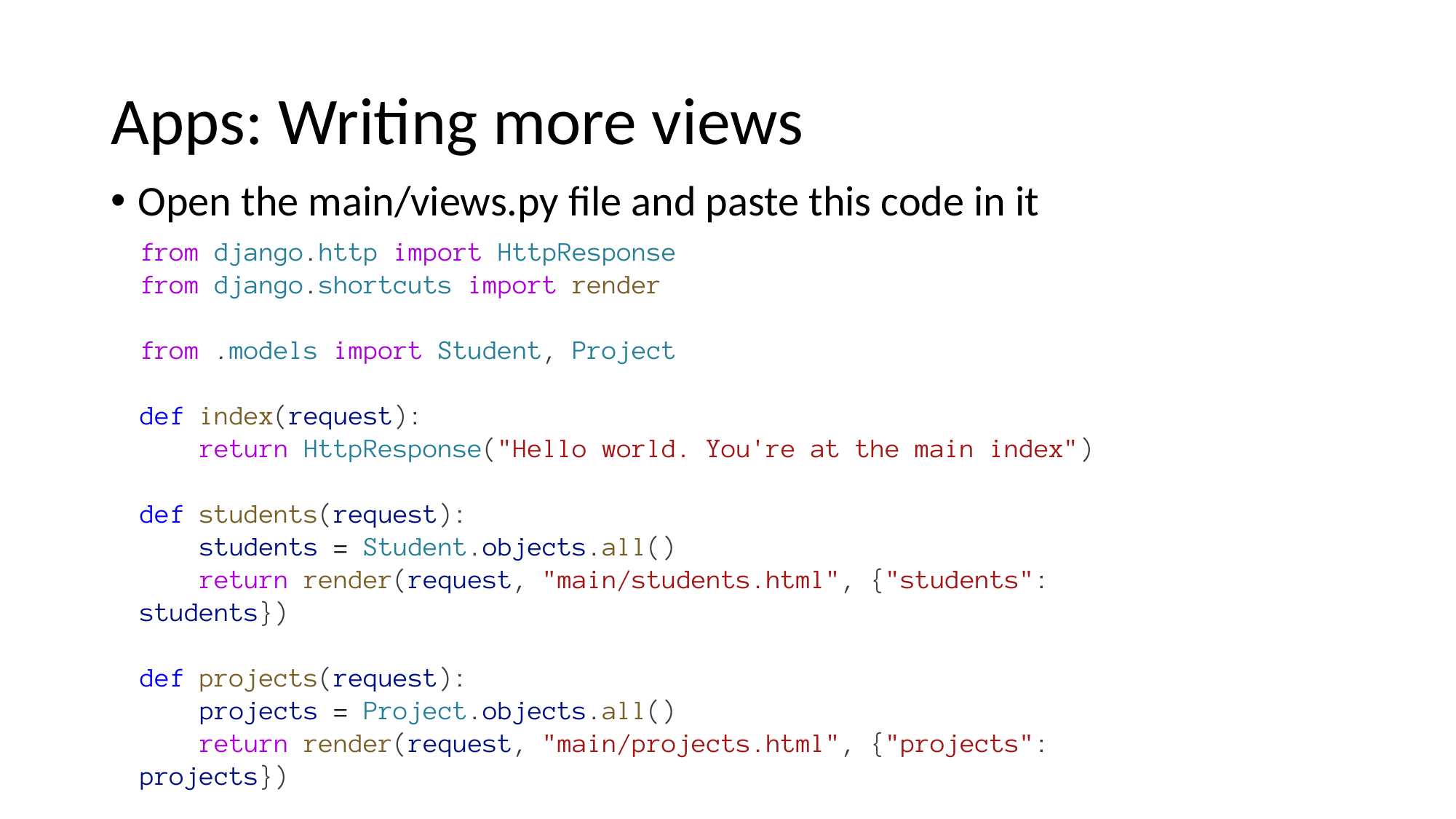

# Apps: Writing more views
Open the main/views.py file and paste this code in it

from django.http import HttpResponse
from django.shortcuts import render
from .models import Student, Project
def index(request):
    return HttpResponse("Hello world. You're at the main index")
def students(request):
    students = Student.objects.all()
    return render(request, "main/students.html", {"students": students})
def projects(request):
    projects = Project.objects.all()
    return render(request, "main/projects.html", {"projects": projects})